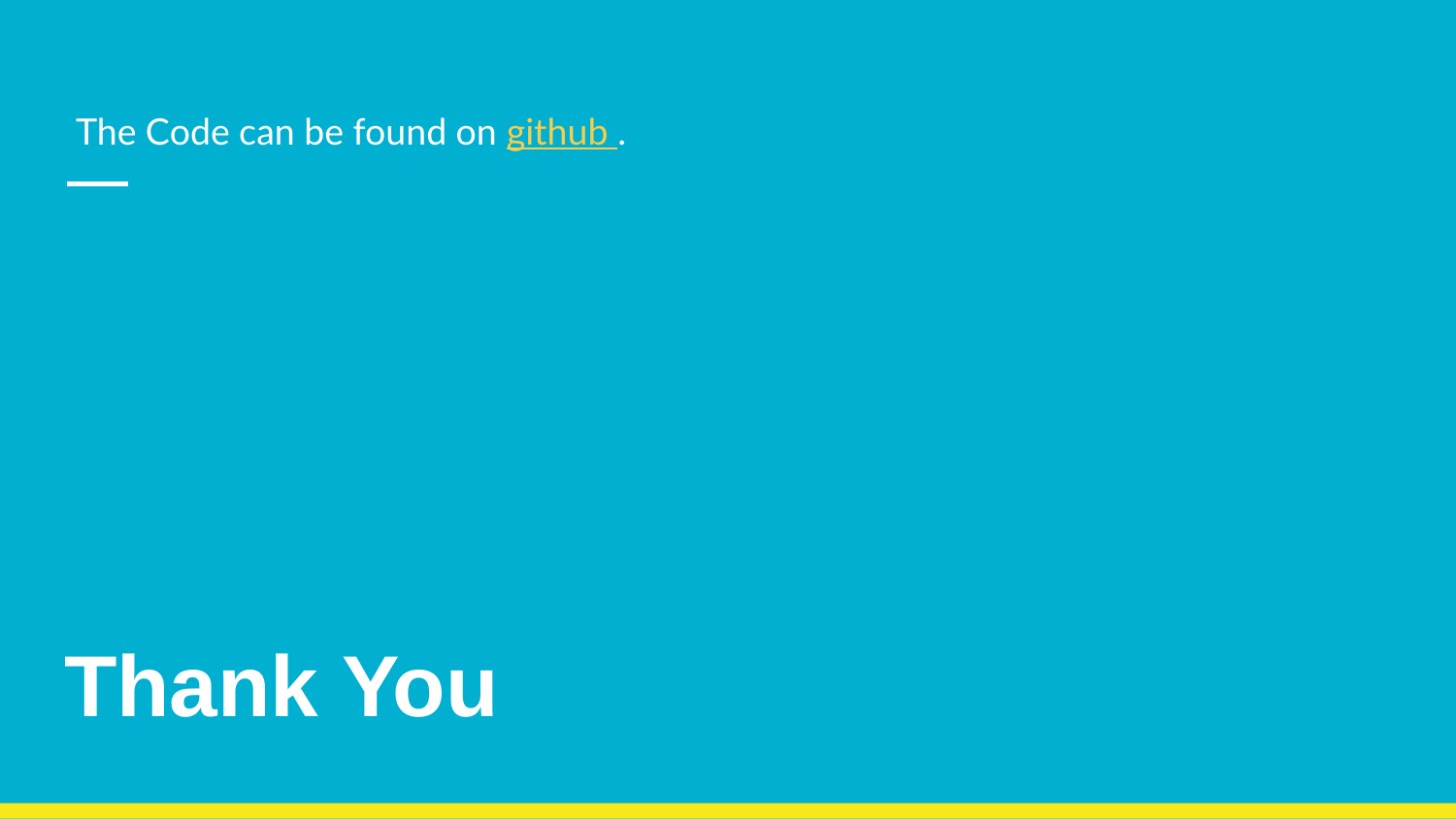

The Code can be found on github .
# Thank You